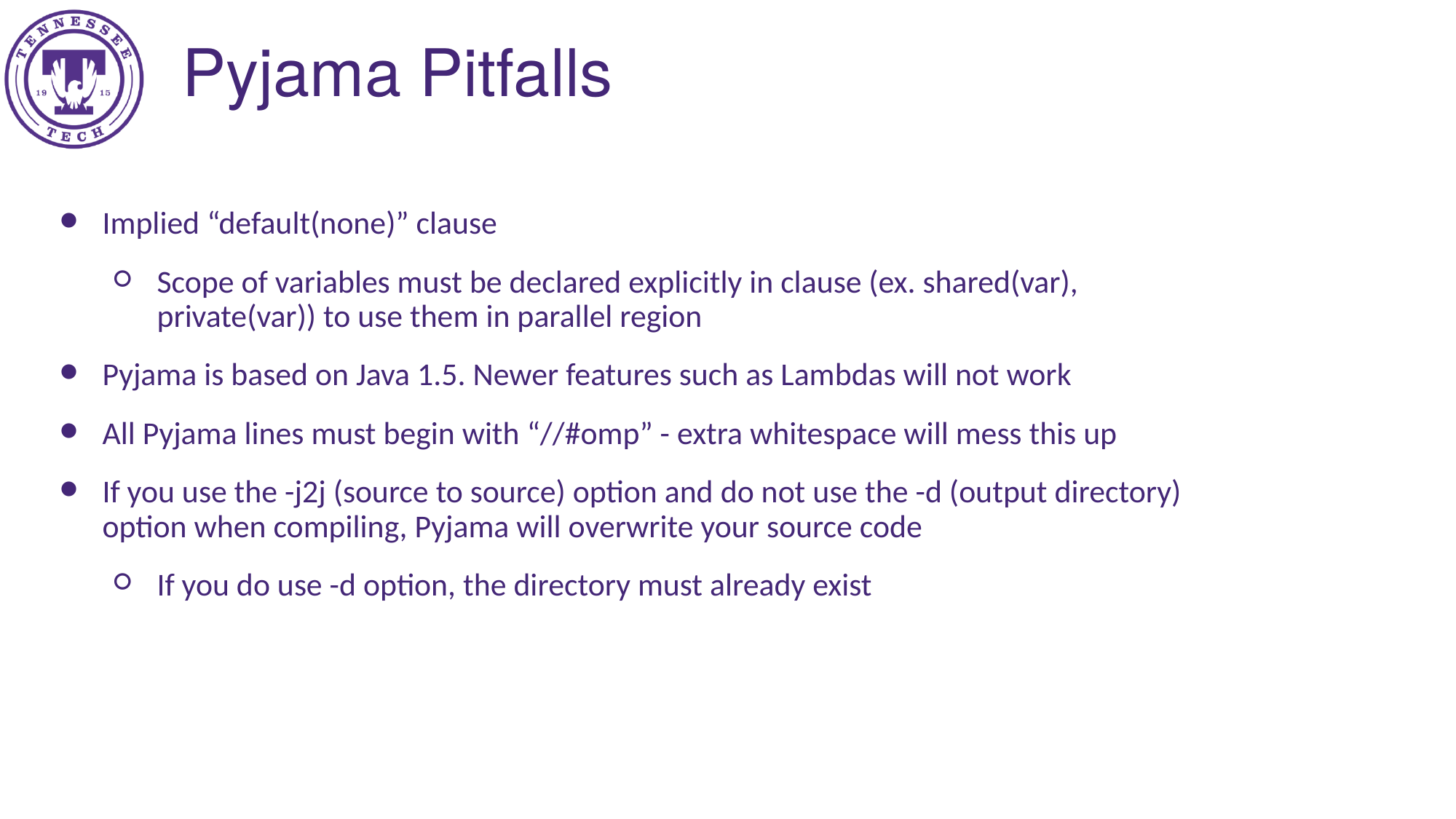

Pyjama Pitfalls
Implied “default(none)” clause
Scope of variables must be declared explicitly in clause (ex. shared(var), private(var)) to use them in parallel region
Pyjama is based on Java 1.5. Newer features such as Lambdas will not work
All Pyjama lines must begin with “//#omp” - extra whitespace will mess this up
If you use the -j2j (source to source) option and do not use the -d (output directory) option when compiling, Pyjama will overwrite your source code
If you do use -d option, the directory must already exist